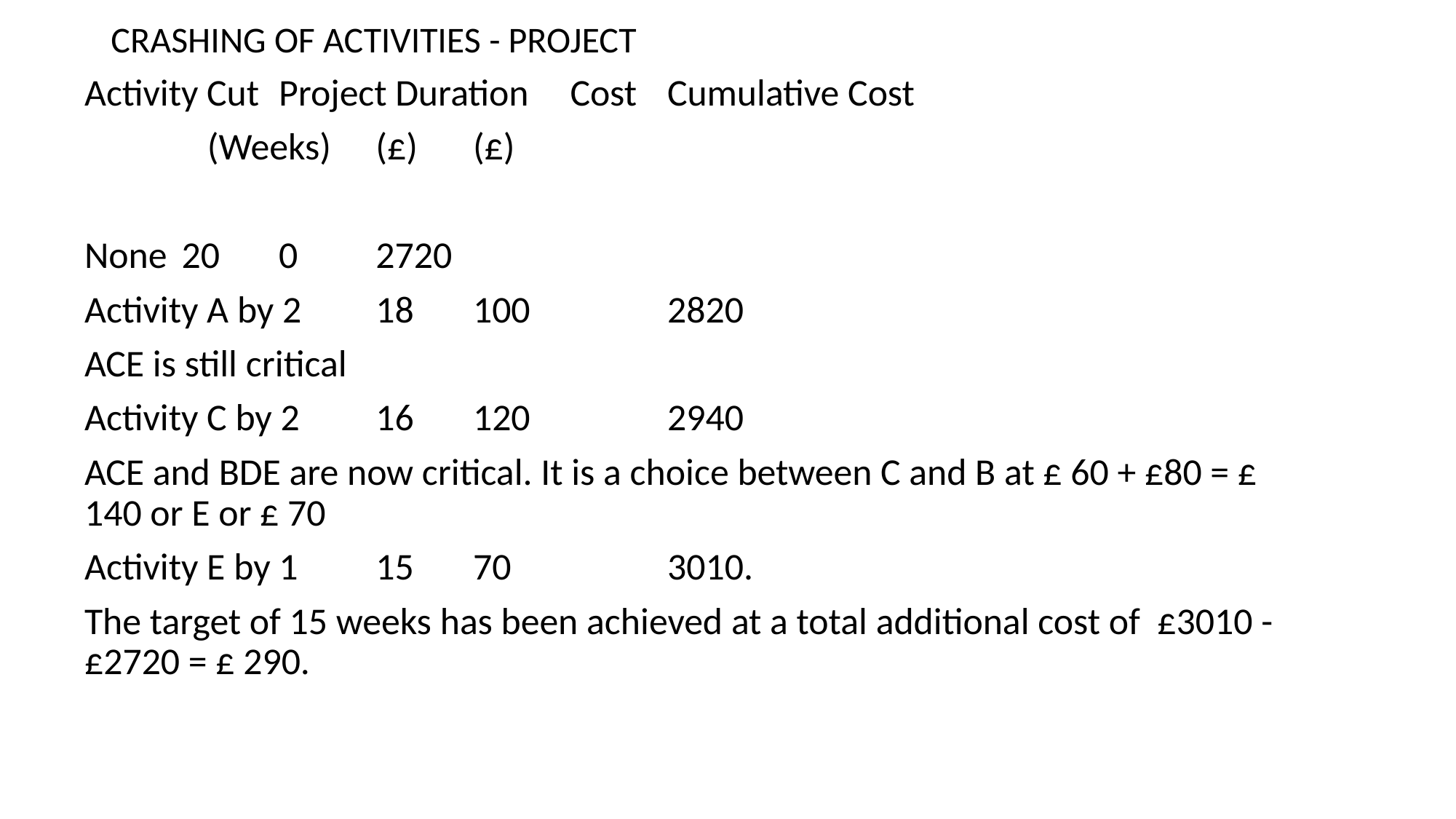

# CRASHING OF ACTIVITIES - PROJECT
Activity Cut		Project Duration	Cost		Cumulative Cost
			   (Weeks)		(£)			(£)

None				20		0		2720
Activity A by 2		18		100		2820
ACE is still critical
Activity C by 2		16		120		2940
ACE and BDE are now critical. It is a choice between C and B at £ 60 + £80 = £ 140 or E or £ 70
Activity E by 1		15		70		3010.
The target of 15 weeks has been achieved at a total additional cost of  £3010 - £2720 = £ 290.